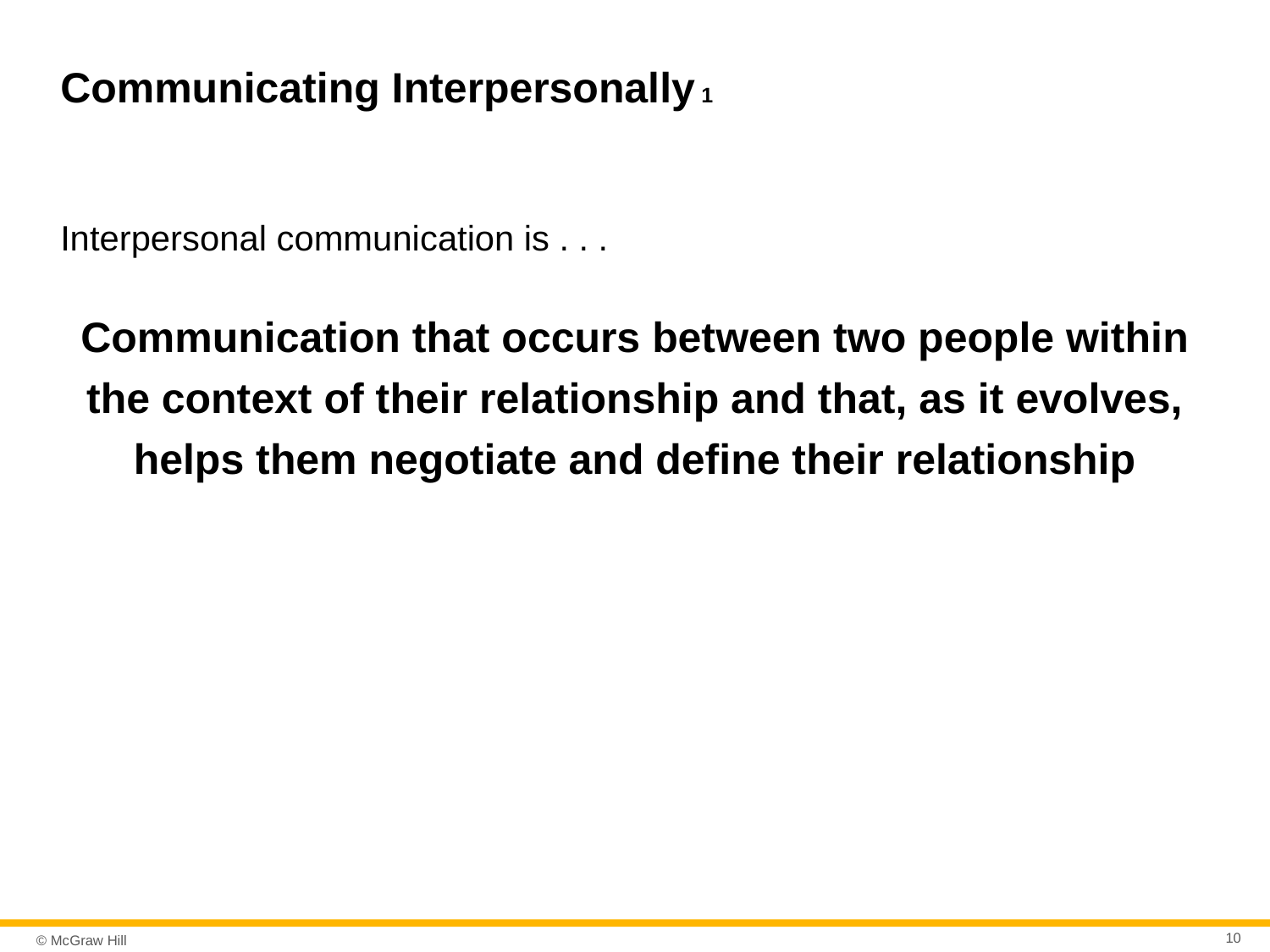

# Communicating Interpersonally 1
Interpersonal communication is . . .
Communication that occurs between two people within the context of their relationship and that, as it evolves, helps them negotiate and define their relationship